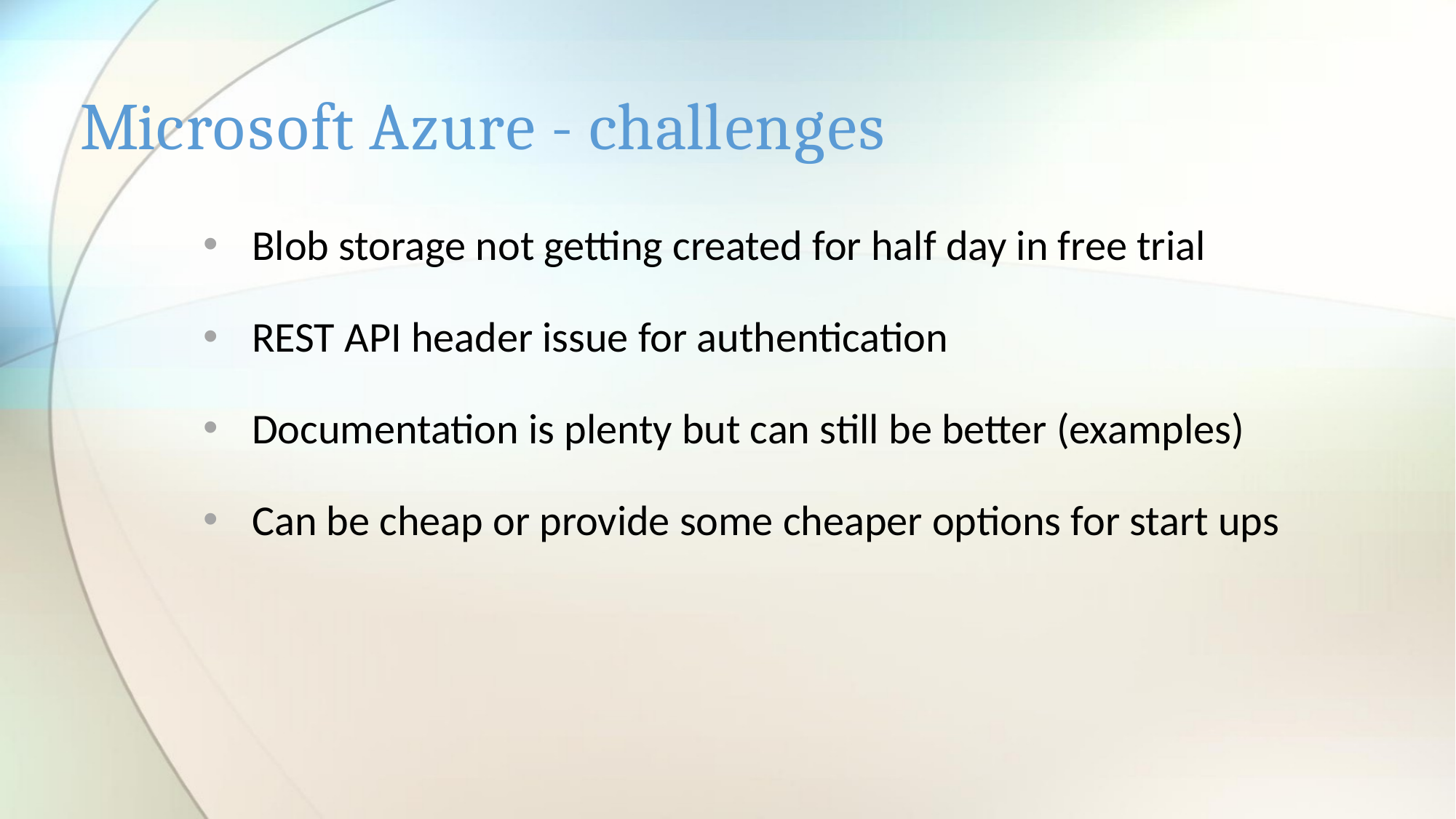

# Microsoft Azure - challenges
Blob storage not getting created for half day in free trial

REST API header issue for authentication

Documentation is plenty but can still be better (examples)

Can be cheap or provide some cheaper options for start ups